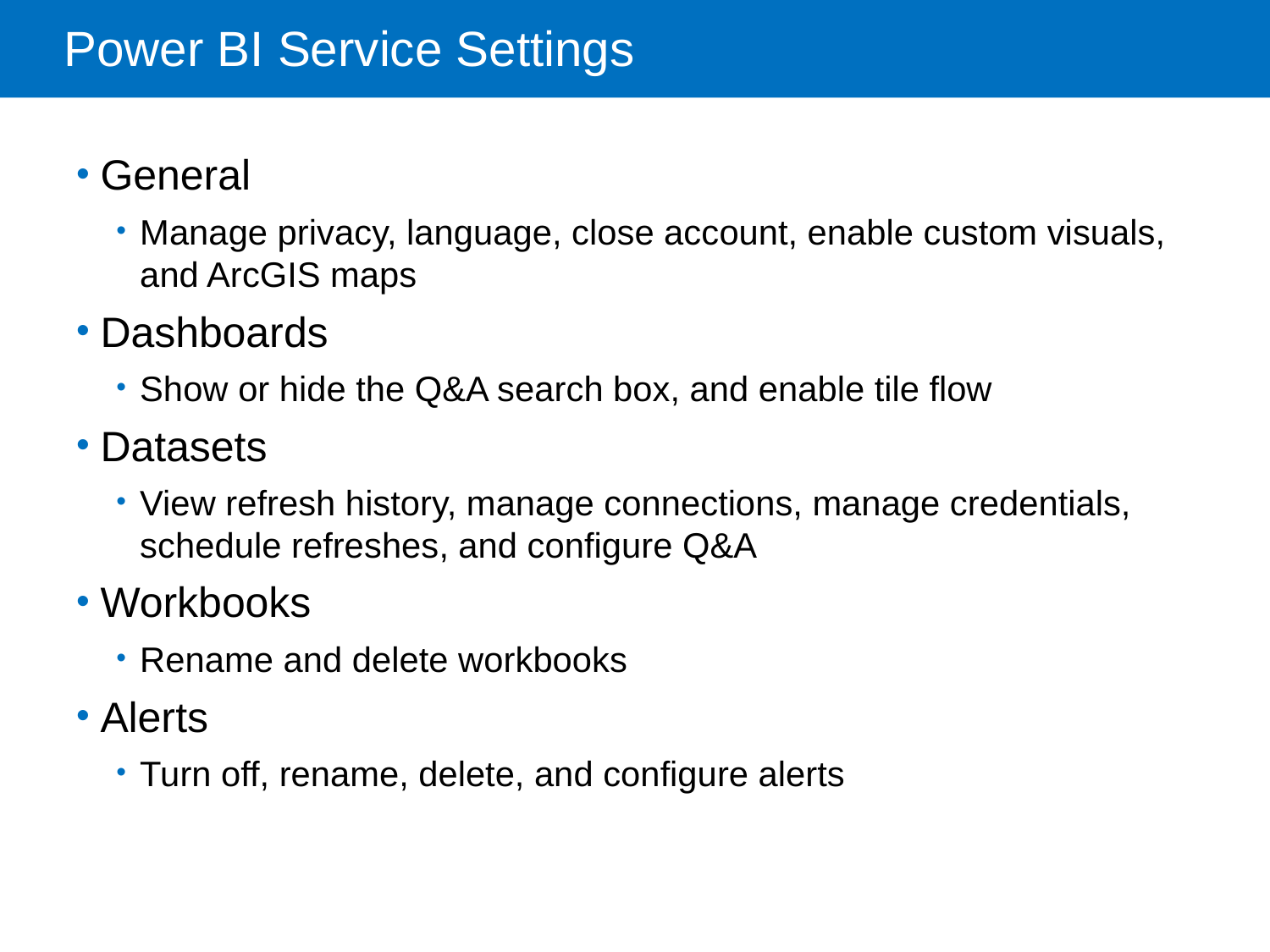

# Power BI Service Settings
General
Manage privacy, language, close account, enable custom visuals, and ArcGIS maps
Dashboards
Show or hide the Q&A search box, and enable tile flow
Datasets
View refresh history, manage connections, manage credentials, schedule refreshes, and configure Q&A
Workbooks
Rename and delete workbooks
Alerts
Turn off, rename, delete, and configure alerts